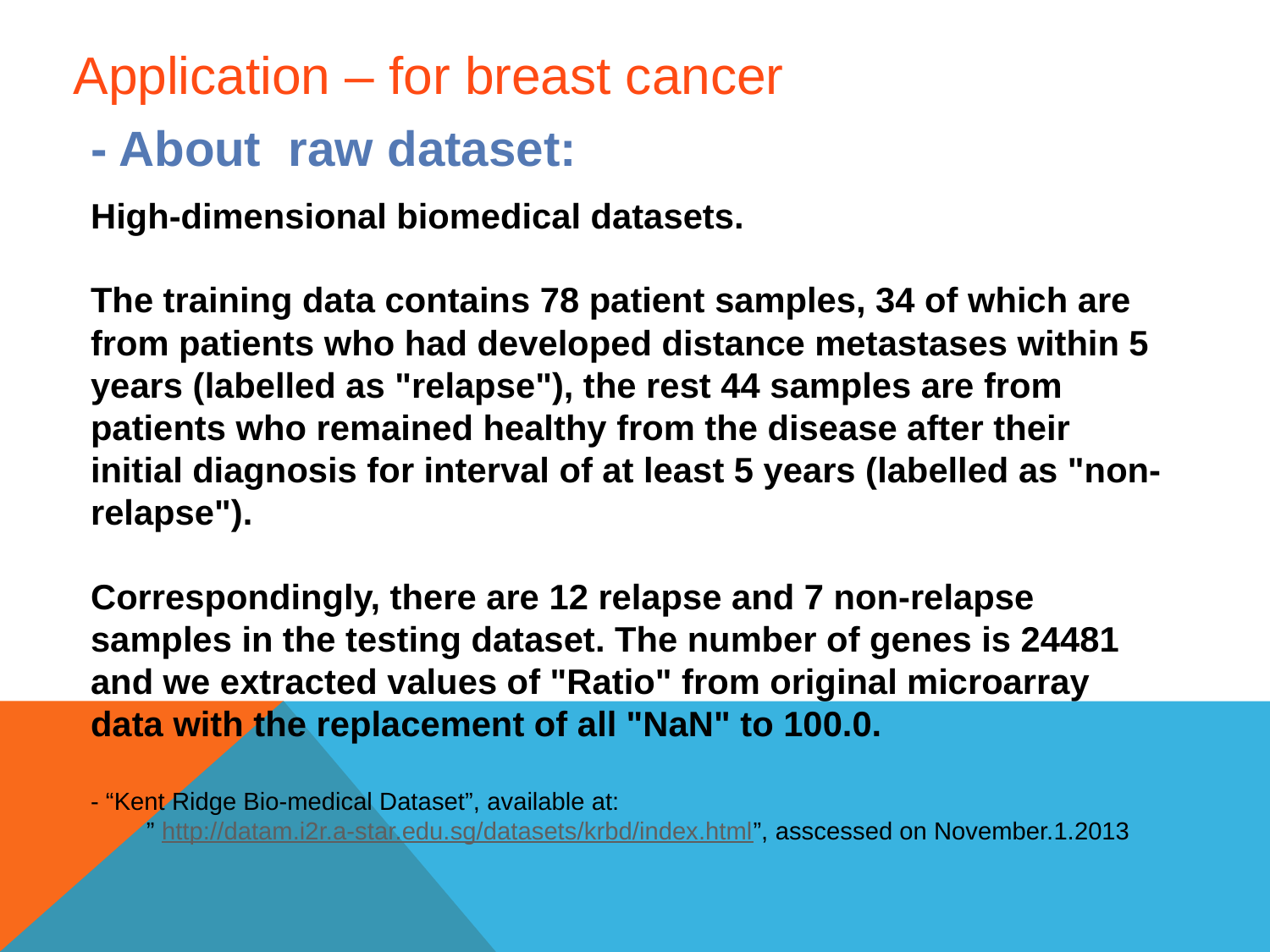

# Application – for breast cancer
- About  raw dataset:

High-dimensional biomedical datasets.

The training data contains 78 patient samples, 34 of which are from patients who had developed distance metastases within 5 years (labelled as "relapse"), the rest 44 samples are from patients who remained healthy from the disease after their initial diagnosis for interval of at least 5 years (labelled as "non-relapse").

Correspondingly, there are 12 relapse and 7 non-relapse samples in the testing dataset. The number of genes is 24481 and we extracted values of "Ratio" from original microarray data with the replacement of all "NaN" to 100.0.

- “Kent Ridge Bio-medical Dataset”, available at:
        ” http://datam.i2r.a-star.edu.sg/datasets/krbd/index.html”, asscessed on November.1.2013